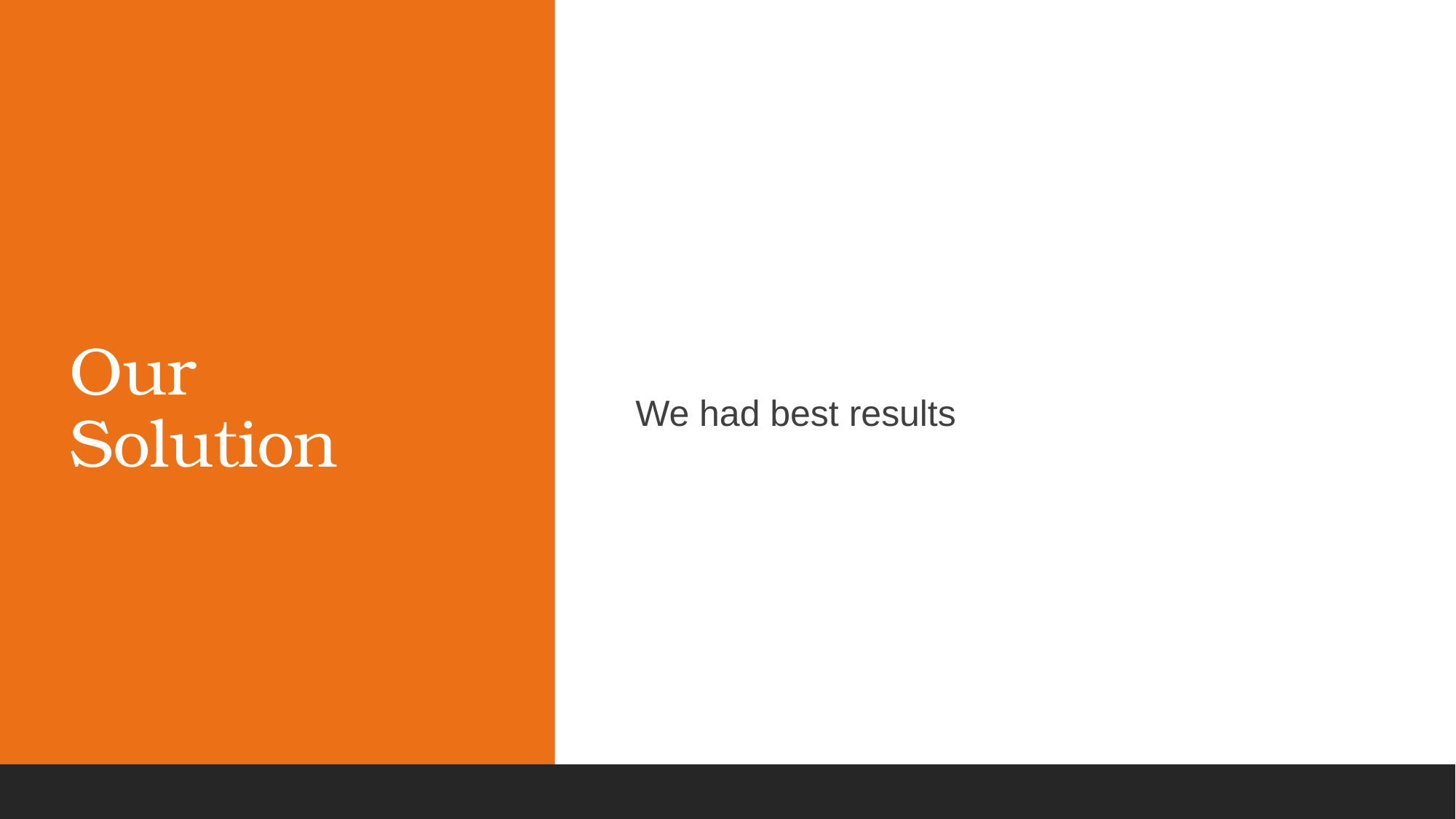

# Our Solution
We had best results